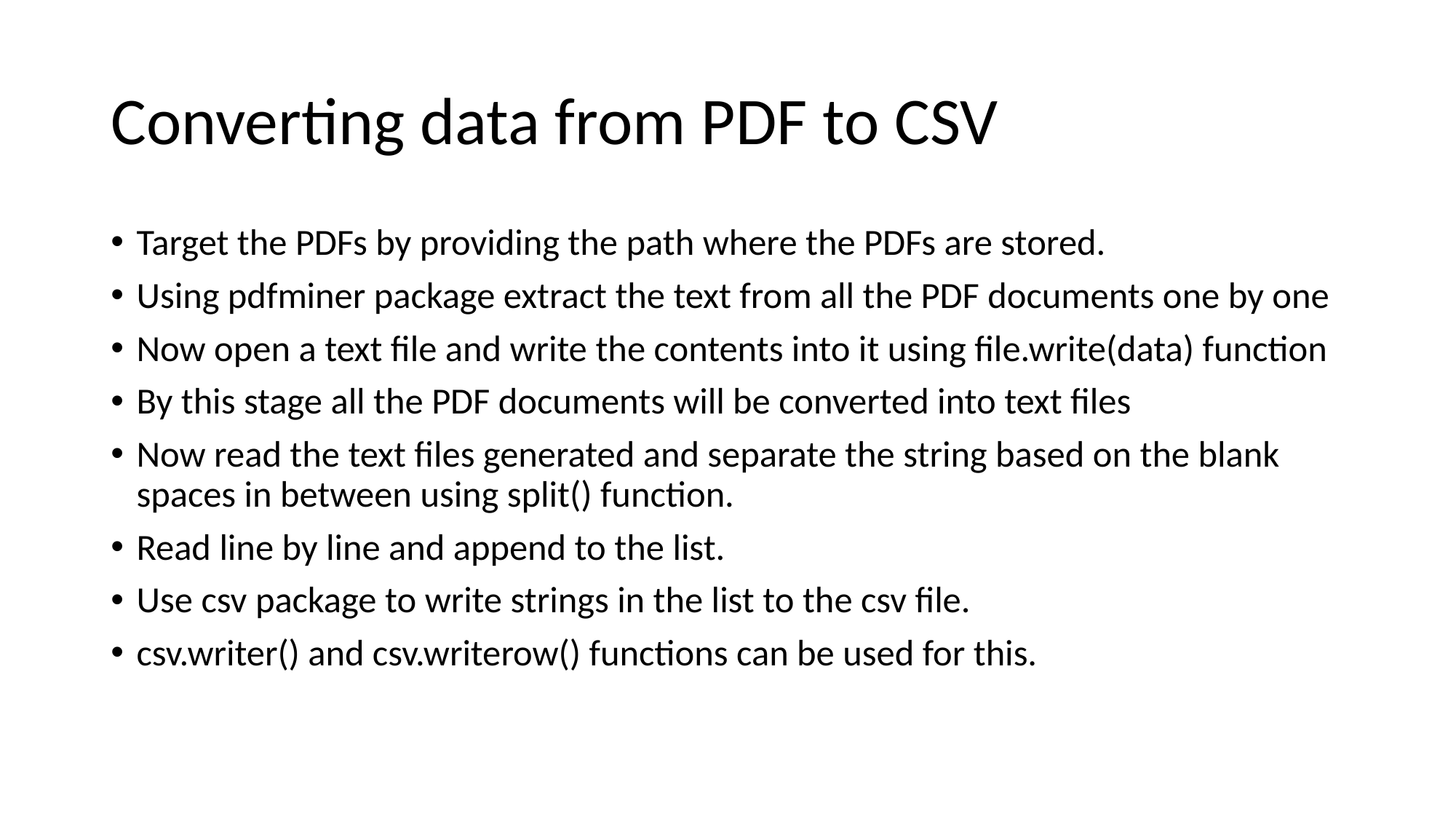

# Converting data from PDF to CSV
Target the PDFs by providing the path where the PDFs are stored.
Using pdfminer package extract the text from all the PDF documents one by one
Now open a text file and write the contents into it using file.write(data) function
By this stage all the PDF documents will be converted into text files
Now read the text files generated and separate the string based on the blank spaces in between using split() function.
Read line by line and append to the list.
Use csv package to write strings in the list to the csv file.
csv.writer() and csv.writerow() functions can be used for this.